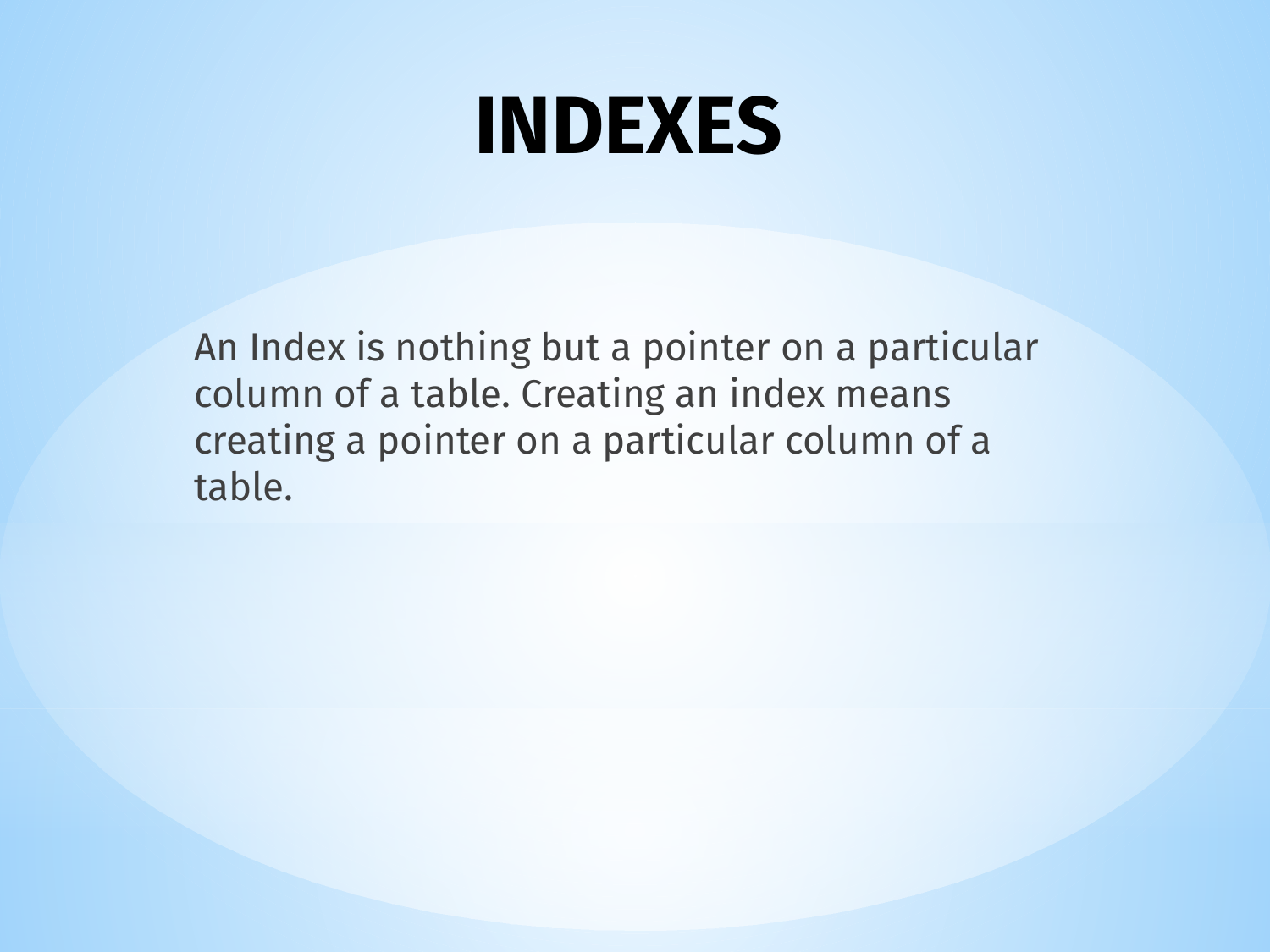

# INDEXES
An Index is nothing but a pointer on a particular column of a table. Creating an index means creating a pointer on a particular column of a table.